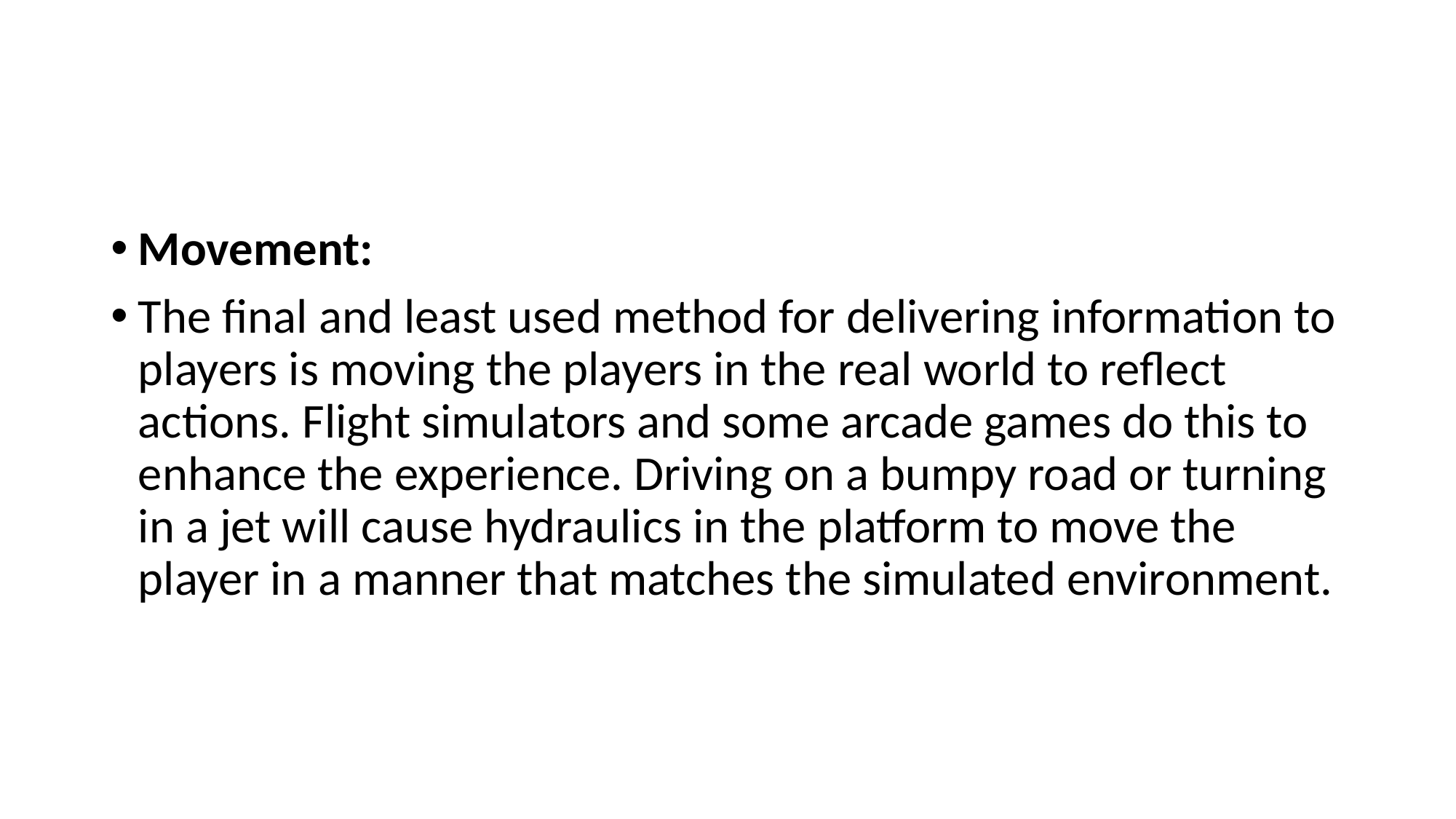

#
Movement:
The final and least used method for delivering information to players is moving the players in the real world to reflect actions. Flight simulators and some arcade games do this to enhance the experience. Driving on a bumpy road or turning in a jet will cause hydraulics in the platform to move the player in a manner that matches the simulated environment.